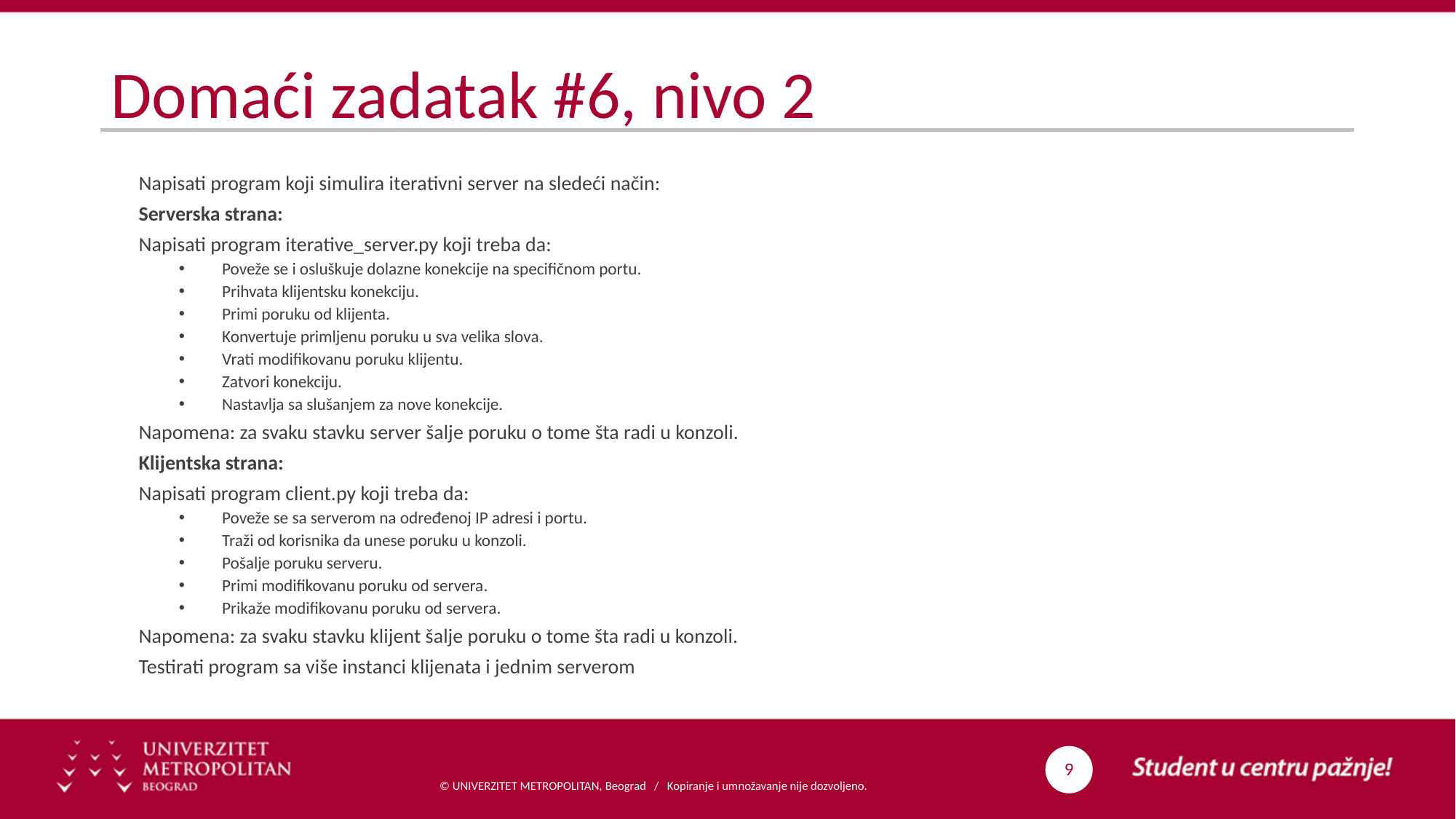

# Domaći zadatak #6, nivo 2
Napisati program koji simulira iterativni server na sledeći način:
Serverska strana:
Napisati program iterative_server.py koji treba da:
Poveže se i osluškuje dolazne konekcije na specifičnom portu.
Prihvata klijentsku konekciju.
Primi poruku od klijenta.
Konvertuje primljenu poruku u sva velika slova.
Vrati modifikovanu poruku klijentu.
Zatvori konekciju.
Nastavlja sa slušanjem za nove konekcije.
Napomena: za svaku stavku server šalje poruku o tome šta radi u konzoli.
Klijentska strana:
Napisati program client.py koji treba da:
Poveže se sa serverom na određenoj IP adresi i portu.
Traži od korisnika da unese poruku u konzoli.
Pošalje poruku serveru.
Primi modifikovanu poruku od servera.
Prikaže modifikovanu poruku od servera.
Napomena: za svaku stavku klijent šalje poruku o tome šta radi u konzoli.
Testirati program sa više instanci klijenata i jednim serverom